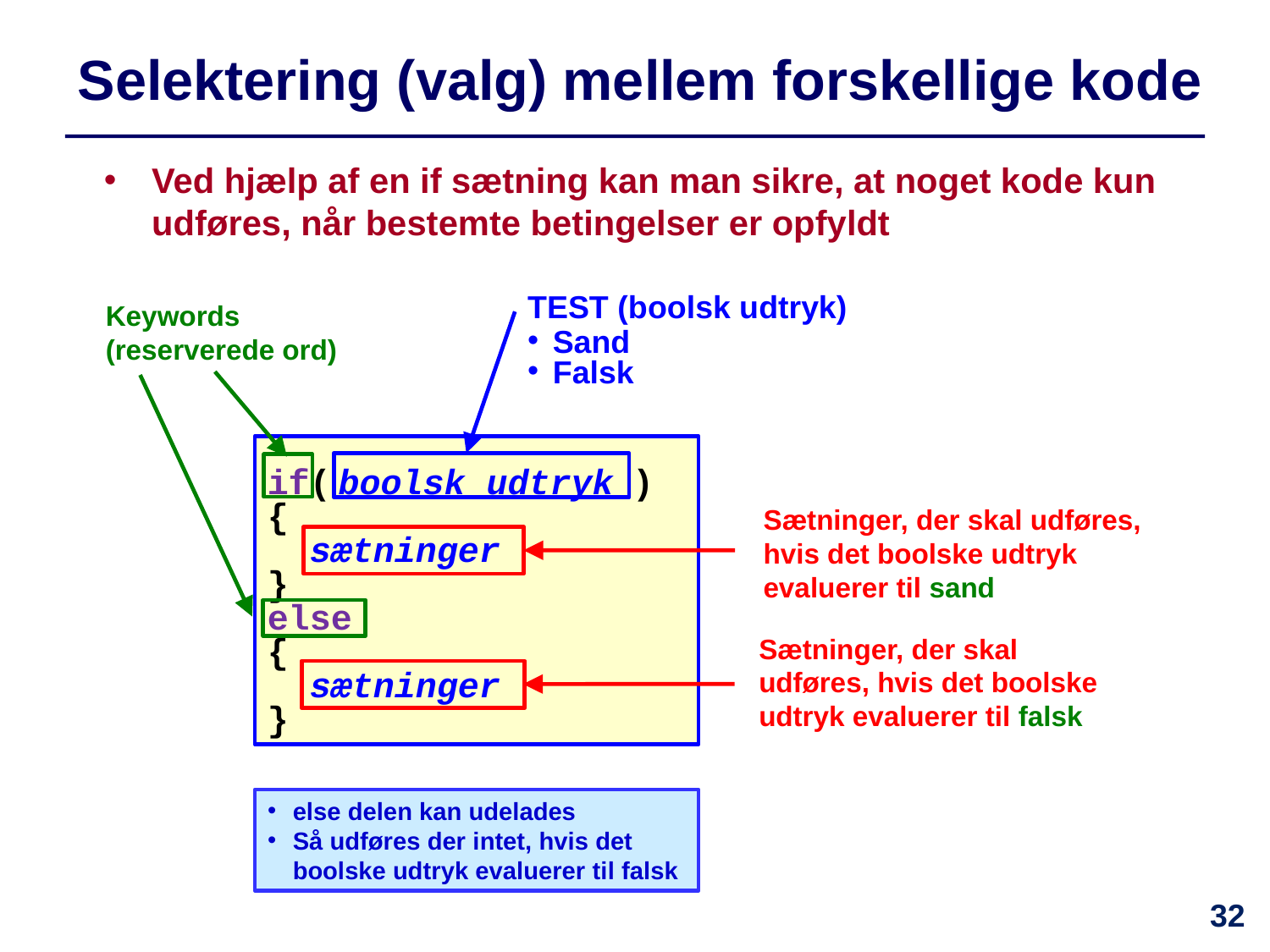

Selektering (valg) mellem forskellige kode
Ved hjælp af en if sætning kan man sikre, at noget kode kun udføres, når bestemte betingelser er opfyldt
TEST (boolsk udtryk)
Sand
Falsk
Keywords (reserverede ord)

if( boolsk udtryk )
{
  sætninger
}
else
{
  sætninger
}

Sætninger, der skal udføres, hvis det boolske udtryk evaluerer til sand

Sætninger, der skal udføres, hvis det boolske udtryk evaluerer til falsk

else delen kan udelades
Så udføres der intet, hvis det boolske udtryk evaluerer til falsk
32